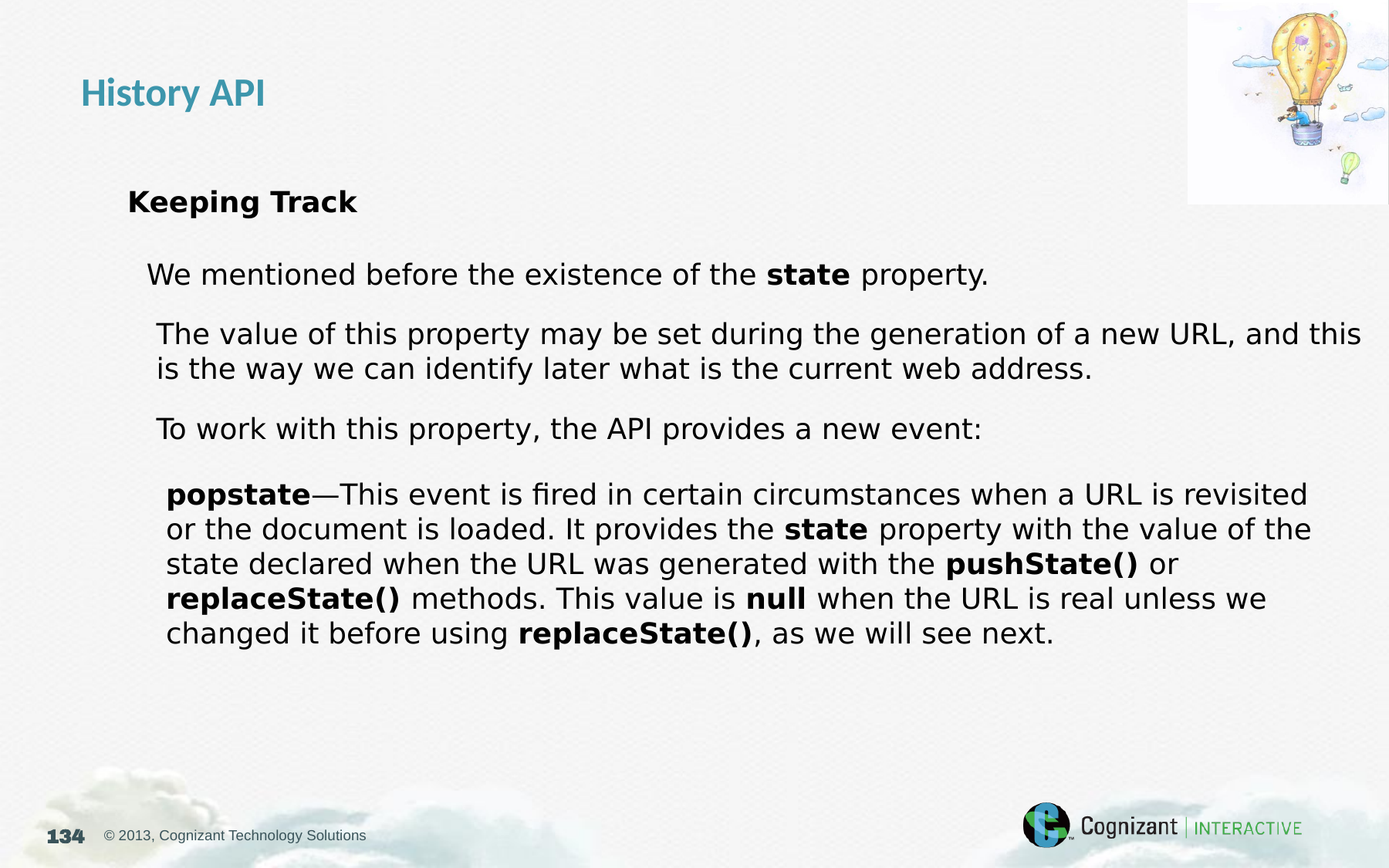

History API
Keeping Track
We mentioned before the existence of the state property.
The value of this property may be set during the generation of a new URL, and this is the way we can identify later what is the current web address.
To work with this property, the API provides a new event:
popstate—This event is fired in certain circumstances when a URL is revisited or the document is loaded. It provides the state property with the value of the state declared when the URL was generated with the pushState() or replaceState() methods. This value is null when the URL is real unless we changed it before using replaceState(), as we will see next.